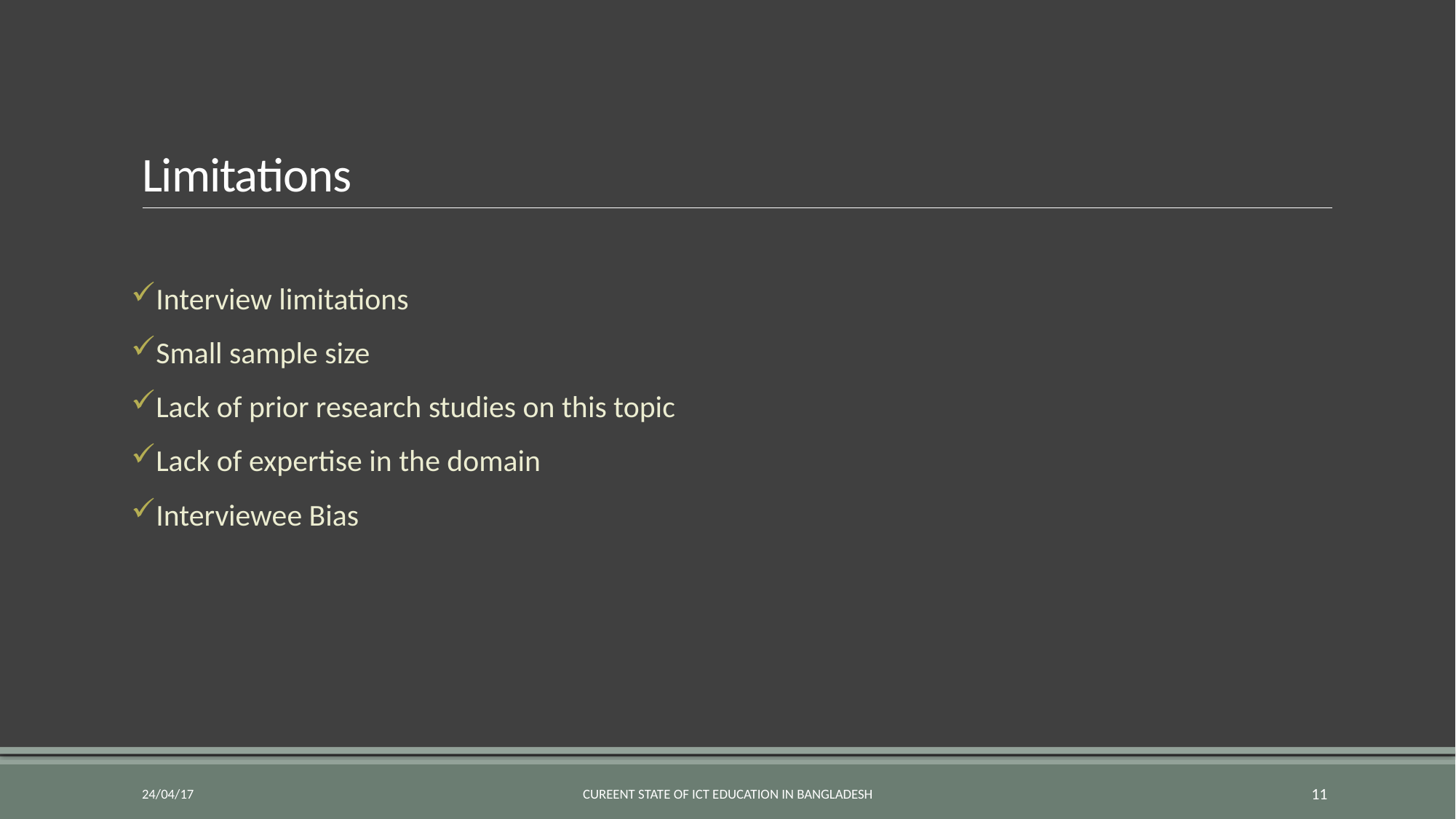

# Limitations

Interview limitations
Small sample size
Lack of prior research studies on this topic
Lack of expertise in the domain
Interviewee Bias
24/04/17
Cureent State of ICT Education in Bangladesh
11